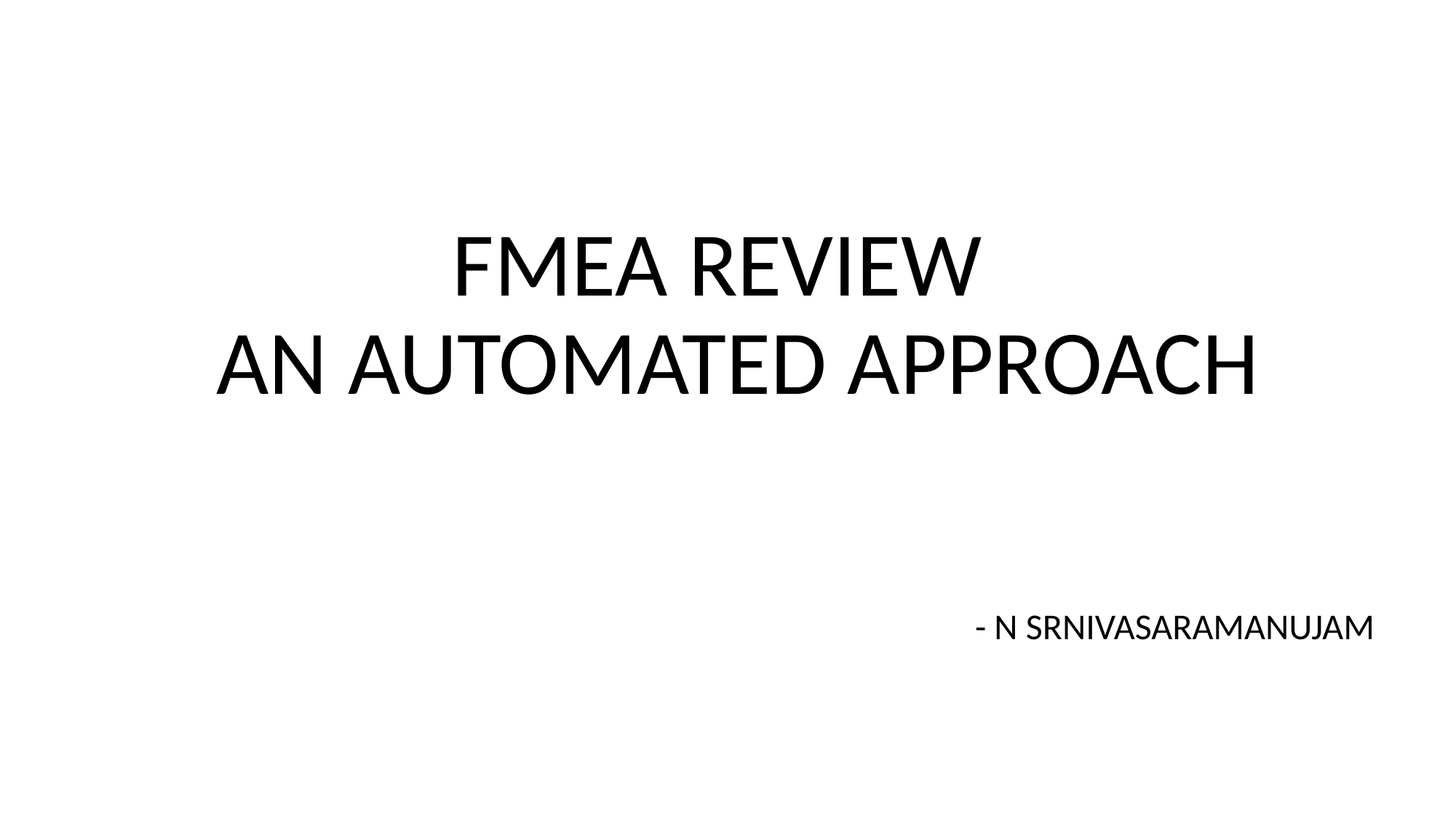

# FMEA REVIEW AN AUTOMATED APPROACH

						- N SRNIVASARAMANUJAM